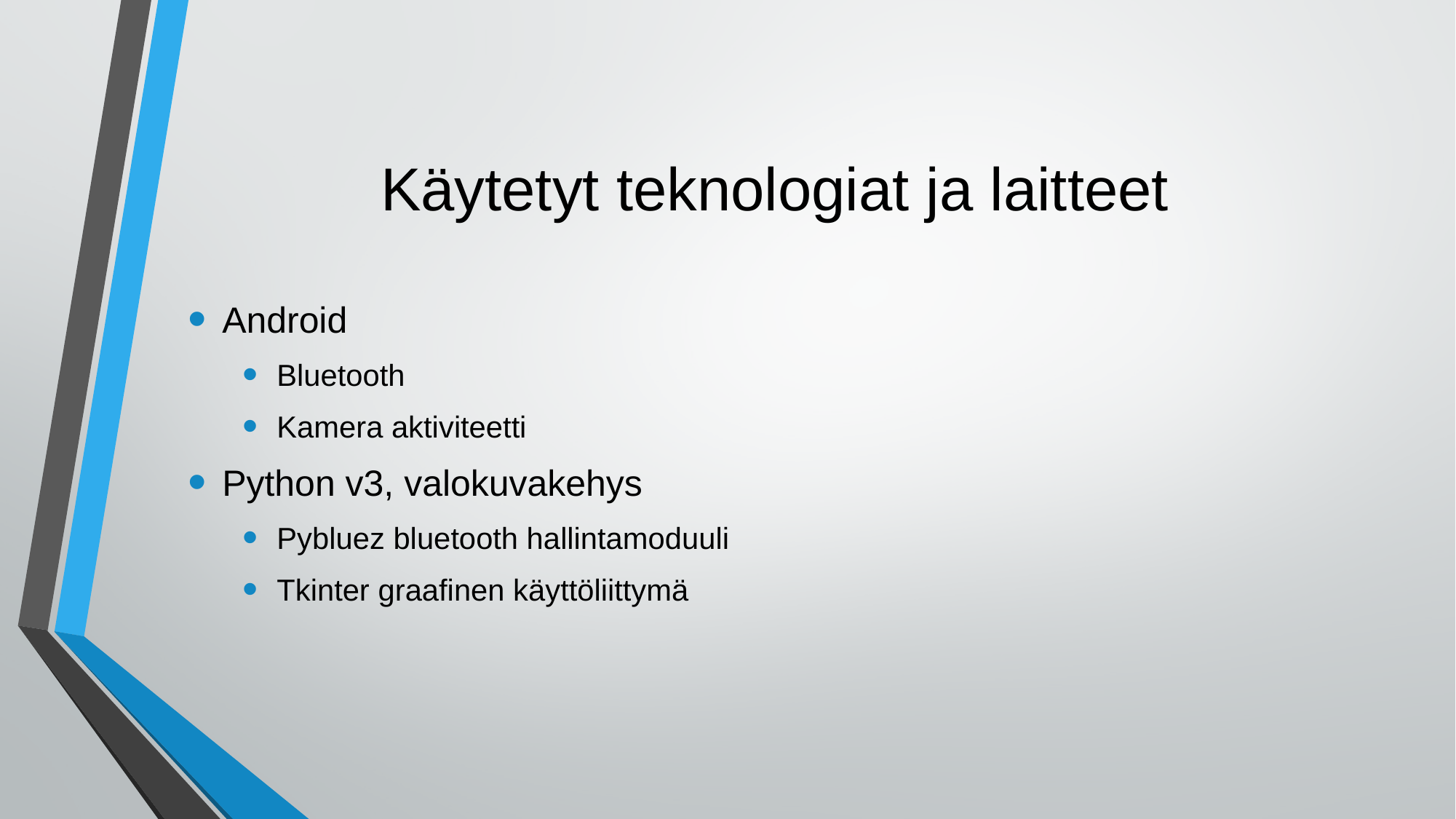

# Käytetyt teknologiat ja laitteet
Android
Bluetooth
Kamera aktiviteetti
Python v3, valokuvakehys
Pybluez bluetooth hallintamoduuli
Tkinter graafinen käyttöliittymä